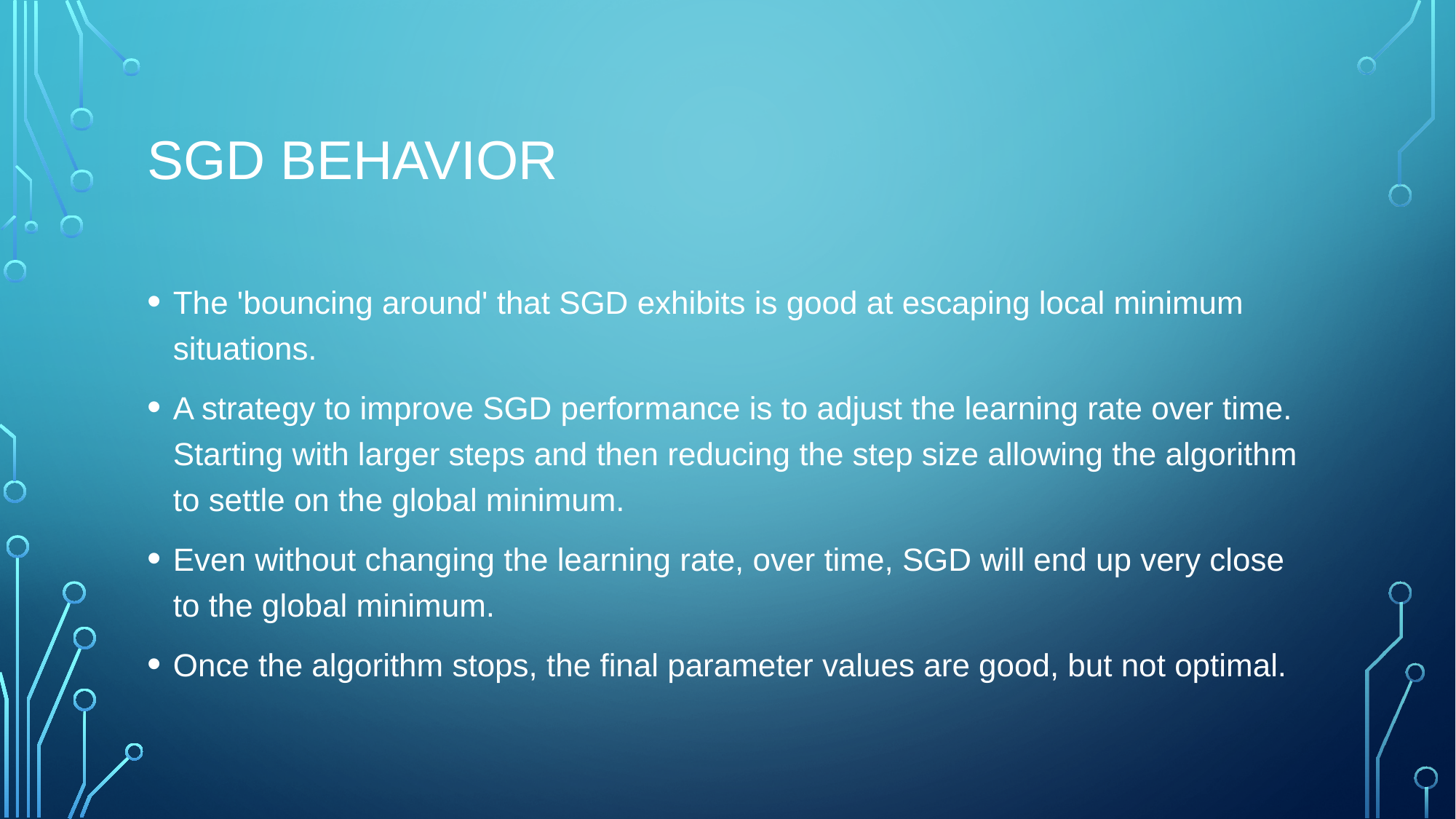

# SGD Behavior
The 'bouncing around' that SGD exhibits is good at escaping local minimum situations.
A strategy to improve SGD performance is to adjust the learning rate over time. Starting with larger steps and then reducing the step size allowing the algorithm to settle on the global minimum.
Even without changing the learning rate, over time, SGD will end up very close to the global minimum.
Once the algorithm stops, the final parameter values are good, but not optimal.